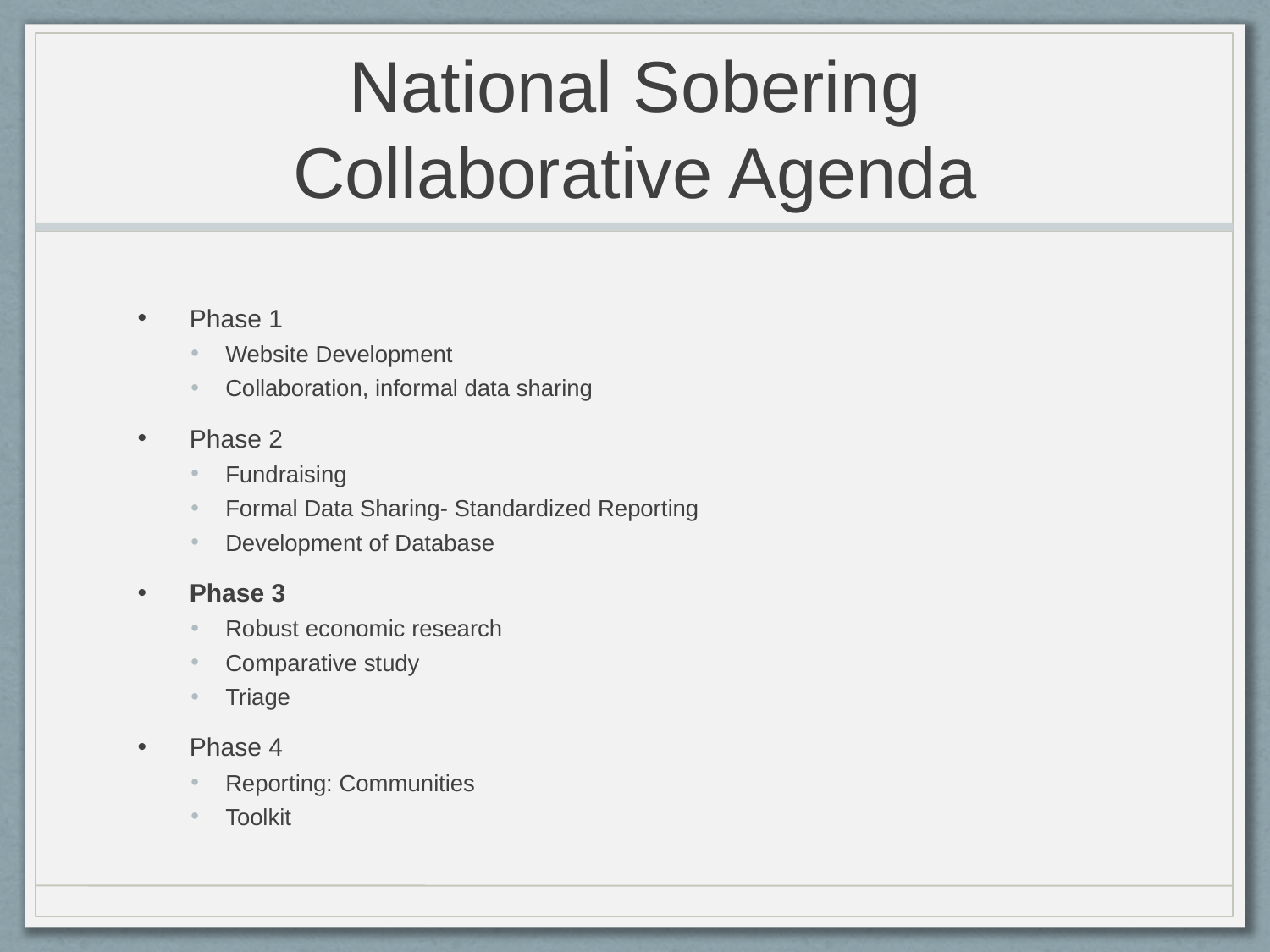

# National Sobering Collaborative Agenda
Phase 1
Website Development
Collaboration, informal data sharing
Phase 2
Fundraising
Formal Data Sharing- Standardized Reporting
Development of Database
Phase 3
Robust economic research
Comparative study
Triage
Phase 4
Reporting: Communities
Toolkit